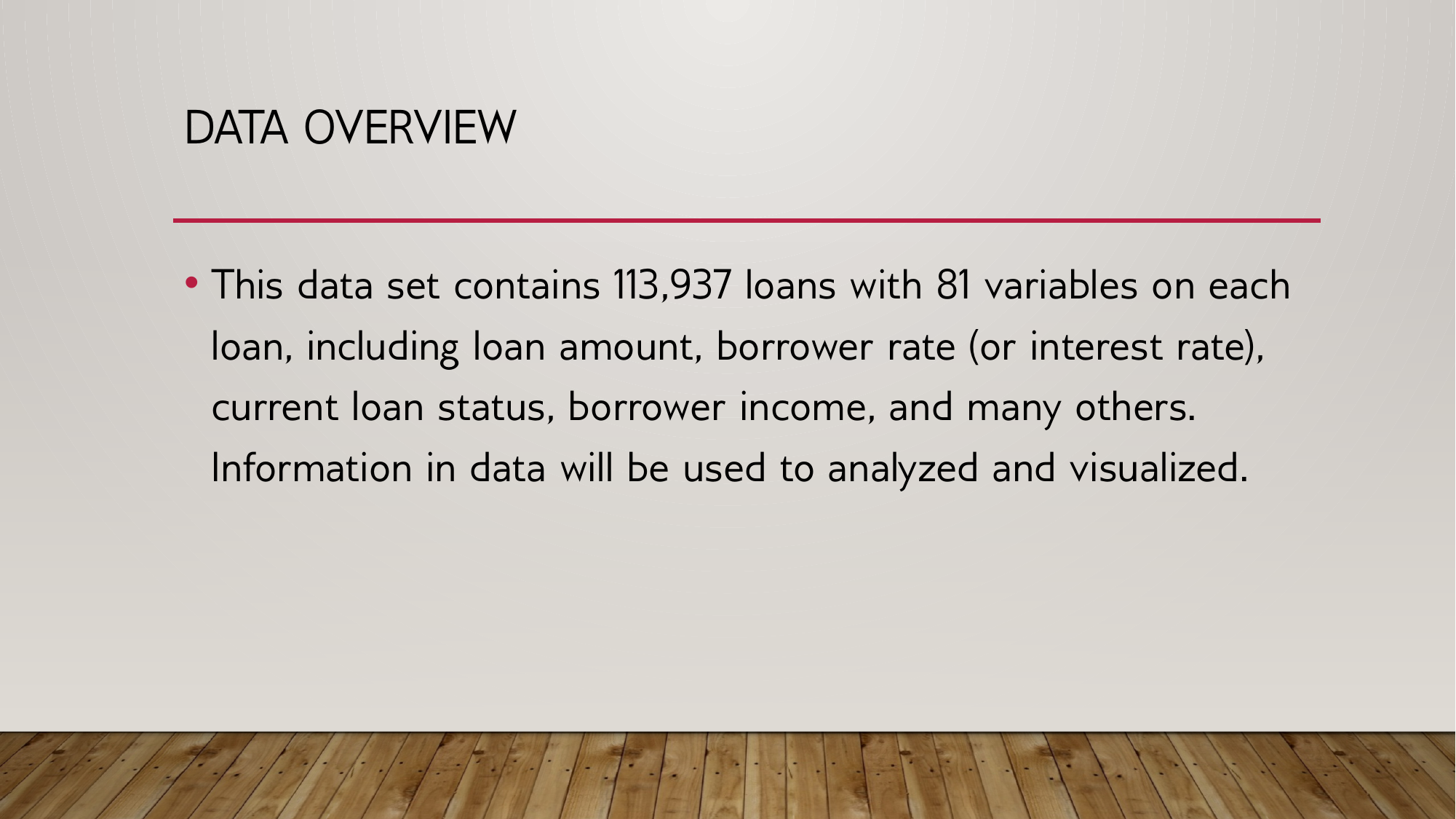

# Data overview
This data set contains 113,937 loans with 81 variables on each loan, including loan amount, borrower rate (or interest rate), current loan status, borrower income, and many others. Information in data will be used to analyzed and visualized.